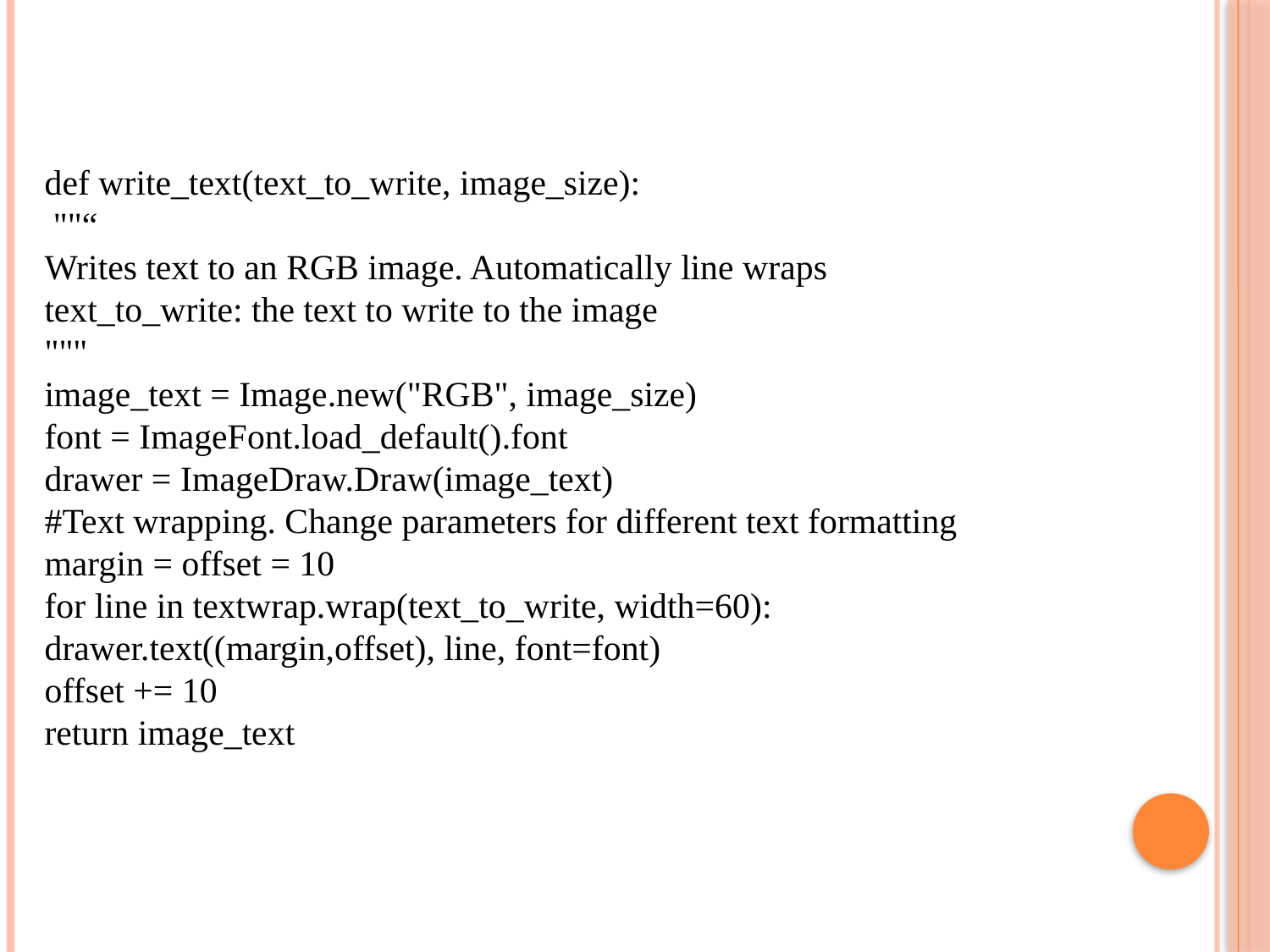

def write_text(text_to_write, image_size):
 ""“
Writes text to an RGB image. Automatically line wraps
text_to_write: the text to write to the image
"""
image_text = Image.new("RGB", image_size)
font = ImageFont.load_default().font
drawer = ImageDraw.Draw(image_text)
#Text wrapping. Change parameters for different text formatting
margin = offset = 10
for line in textwrap.wrap(text_to_write, width=60):
drawer.text((margin,offset), line, font=font)
offset += 10
return image_text